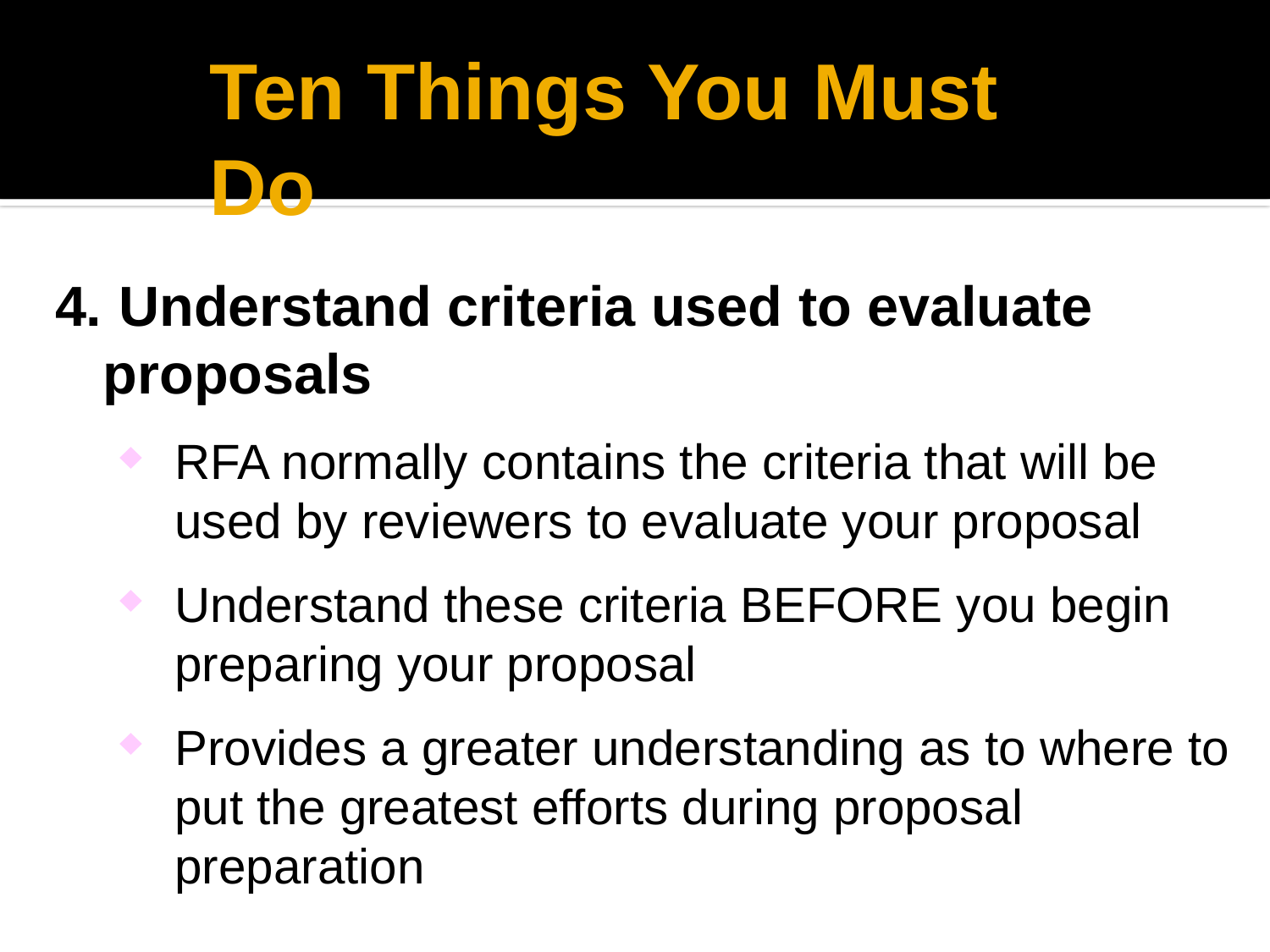

# Ten Things You Must Do
4.	 Understand criteria used to evaluate proposals
RFA normally contains the criteria that will be used by reviewers to evaluate your proposal
Understand these criteria BEFORE you begin preparing your proposal
Provides a greater understanding as to where to put the greatest efforts during proposal preparation